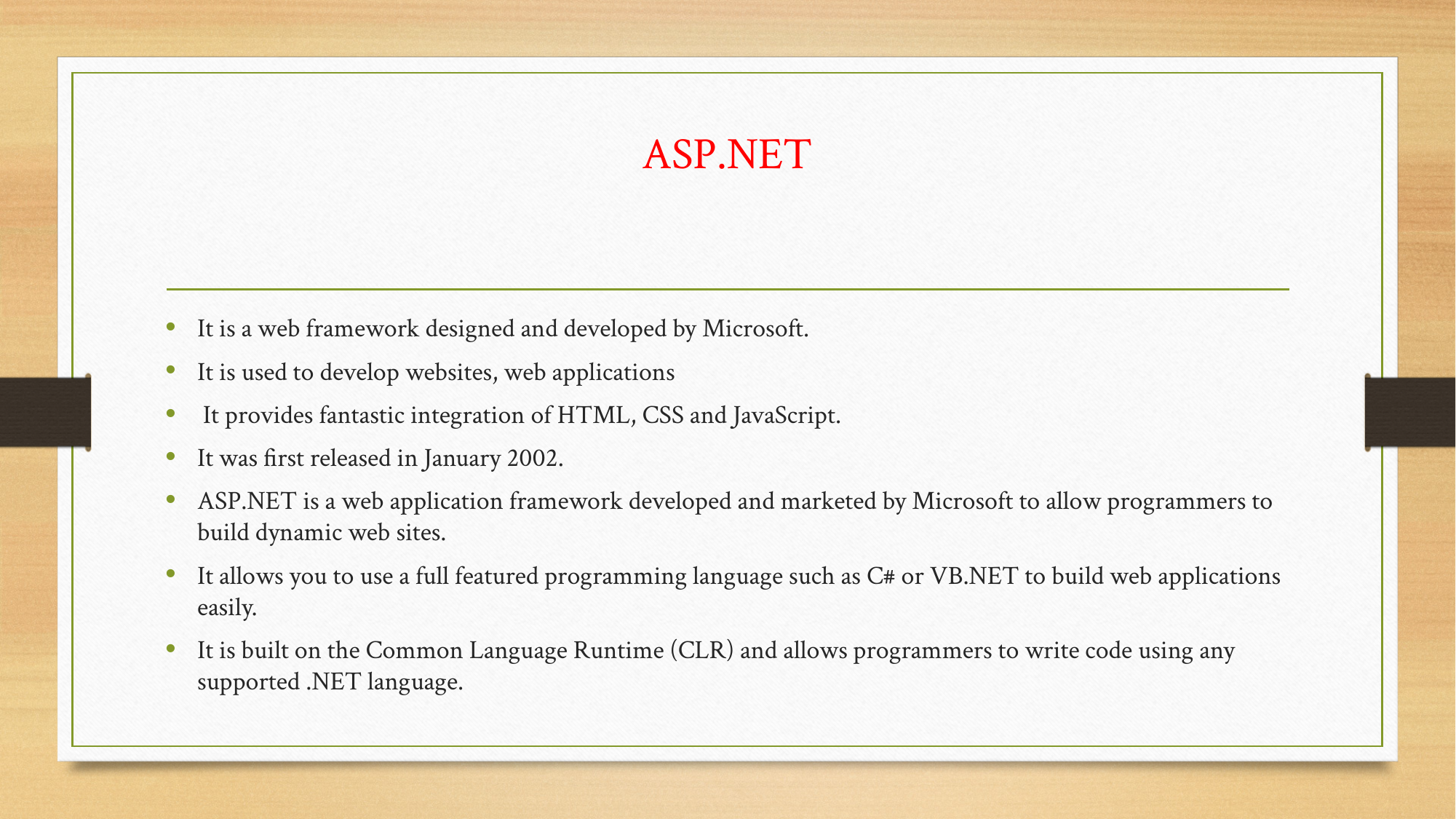

# ASP.NET
It is a web framework designed and developed by Microsoft.
It is used to develop websites, web applications
 It provides fantastic integration of HTML, CSS and JavaScript.
It was first released in January 2002.
ASP.NET is a web application framework developed and marketed by Microsoft to allow programmers to build dynamic web sites.
It allows you to use a full featured programming language such as C# or VB.NET to build web applications easily.
It is built on the Common Language Runtime (CLR) and allows programmers to write code using any supported .NET language.